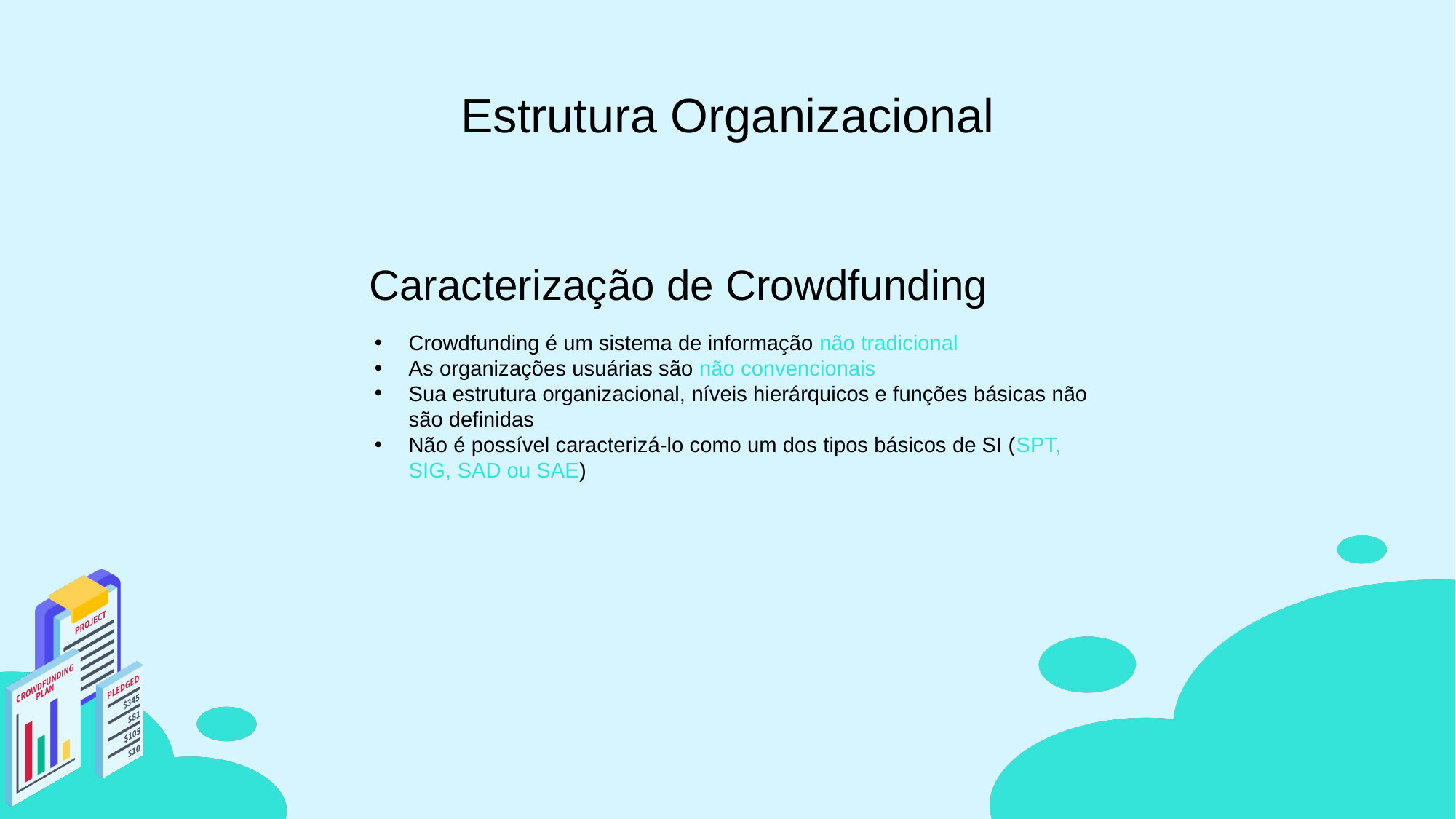

Estrutura Organizacional
Caracterização de Crowdfunding
Crowdfunding é um sistema de informação não tradicional
As organizações usuárias são não convencionais
Sua estrutura organizacional, níveis hierárquicos e funções básicas não são definidas
Não é possível caracterizá-lo como um dos tipos básicos de SI (SPT, SIG, SAD ou SAE)